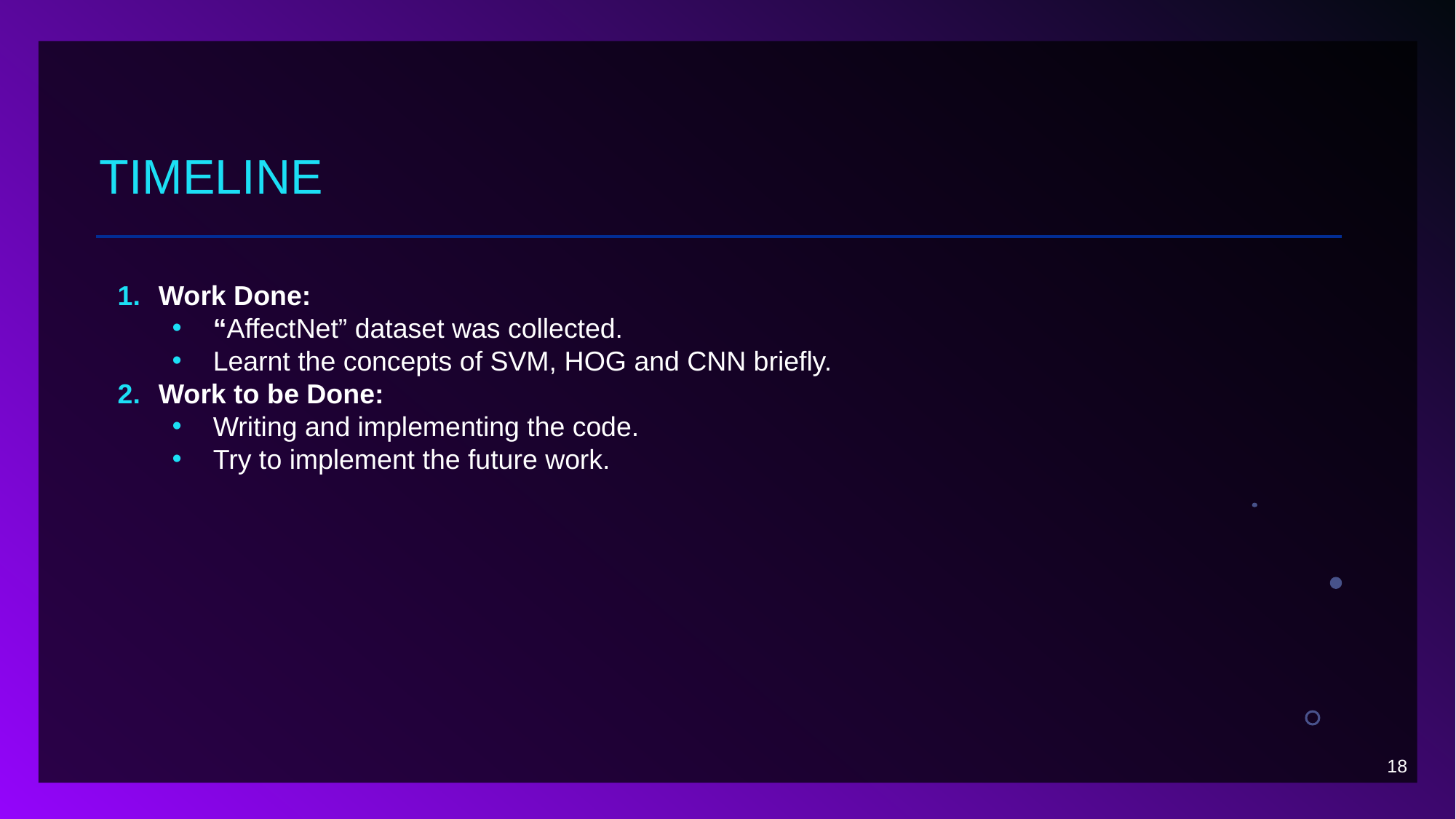

# timeline
Work Done:
“AffectNet” dataset was collected.
Learnt the concepts of SVM, HOG and CNN briefly.
Work to be Done:
Writing and implementing the code.
Try to implement the future work.
18